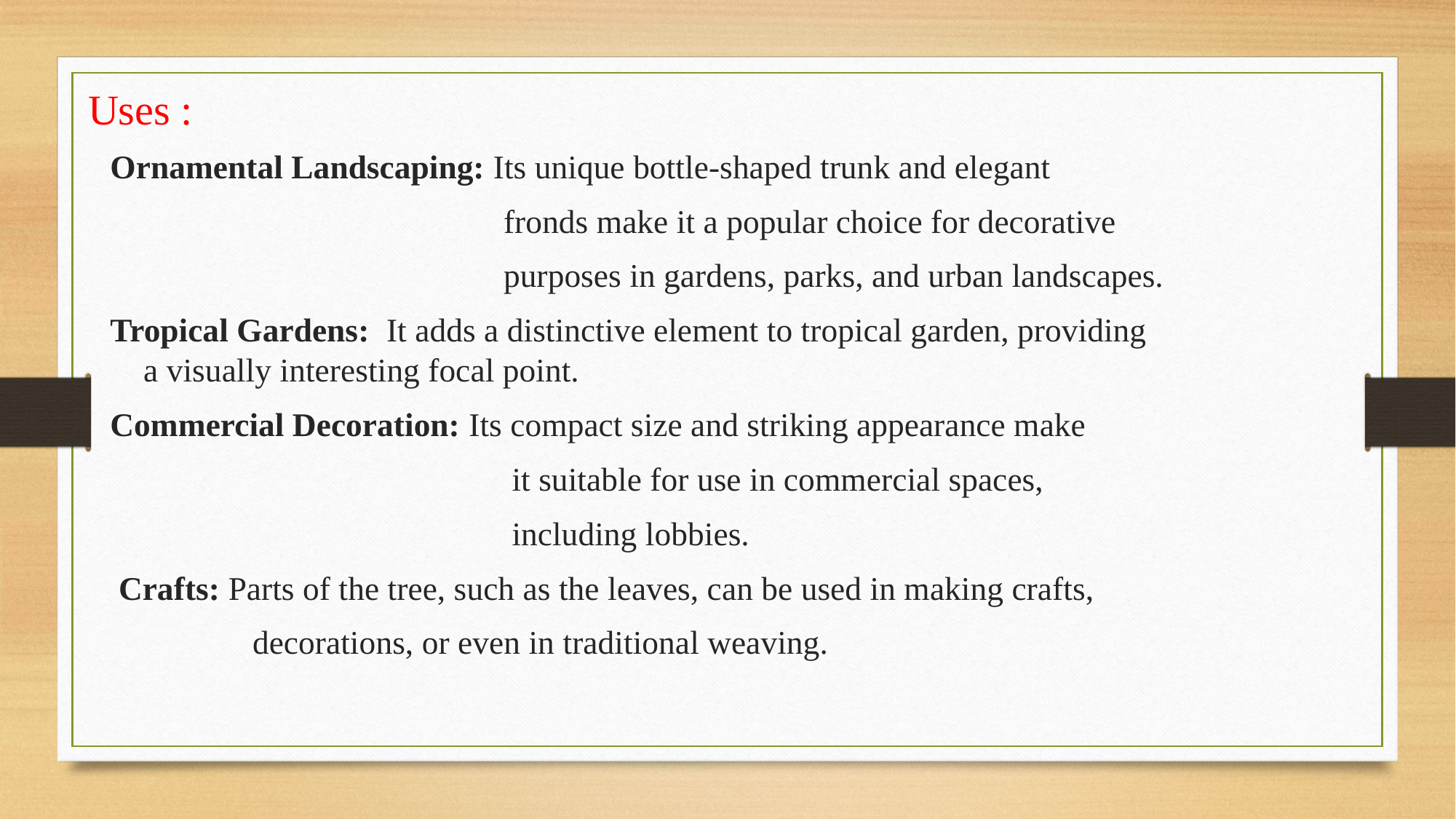

Uses :
Ornamental Landscaping: Its unique bottle-shaped trunk and elegant
                                               fronds make it a popular choice for decorative
                                               purposes in gardens, parks, and urban landscapes.
Tropical Gardens:  It adds a distinctive element to tropical garden, providing                                a visually interesting focal point.
Commercial Decoration: Its compact size and striking appearance make
                                                it suitable for use in commercial spaces,
                                                including lobbies.
 Crafts: Parts of the tree, such as the leaves, can be used in making crafts,
                 decorations, or even in traditional weaving.